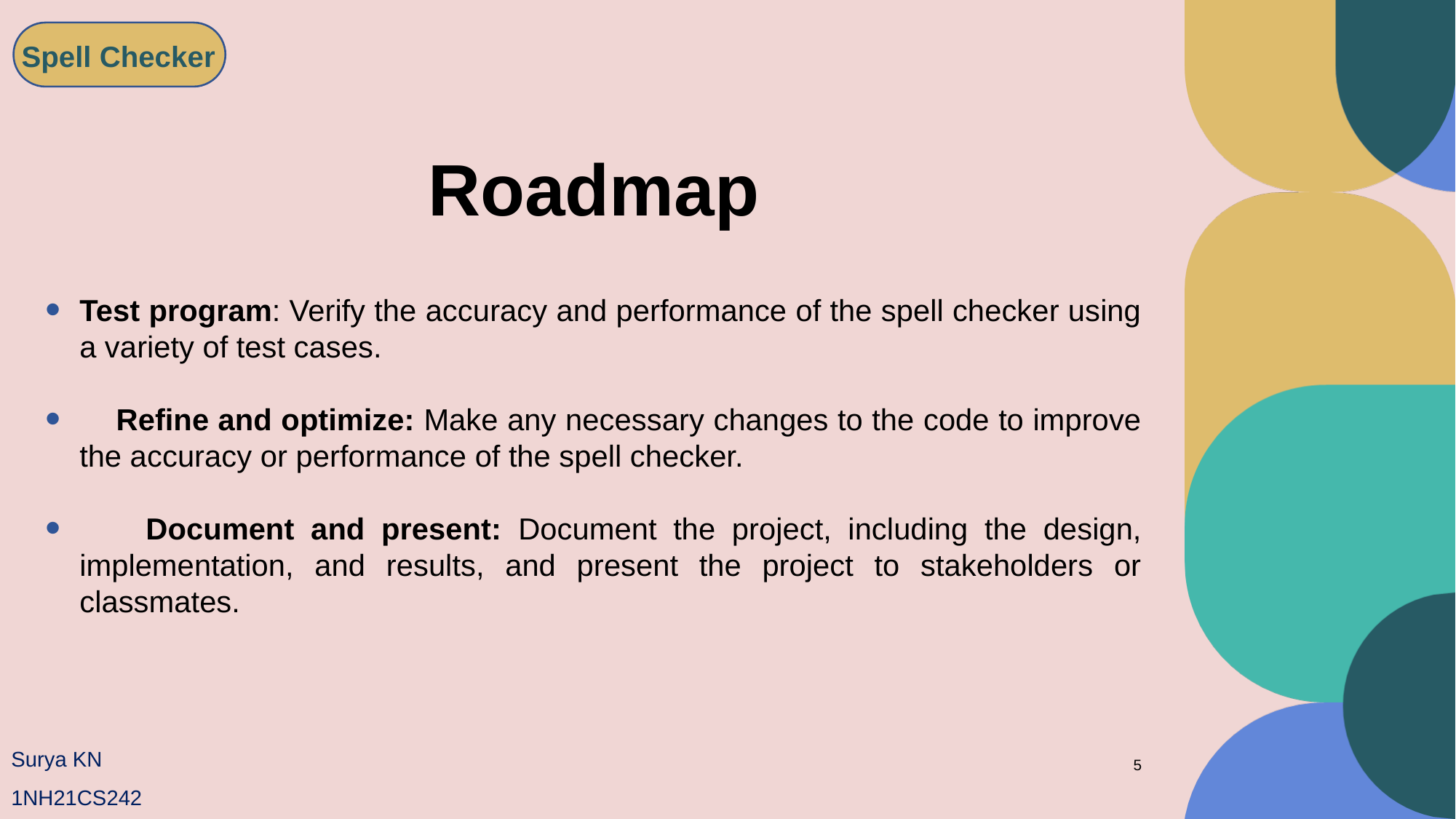

Spell Checker
# Roadmap

Test program: Verify the accuracy and performance of the spell checker using a variety of test cases.
    Refine and optimize: Make any necessary changes to the code to improve the accuracy or performance of the spell checker.
    Document and present: Document the project, including the design, implementation, and results, and present the project to stakeholders or classmates.
Surya KN
1NH21CS242
5